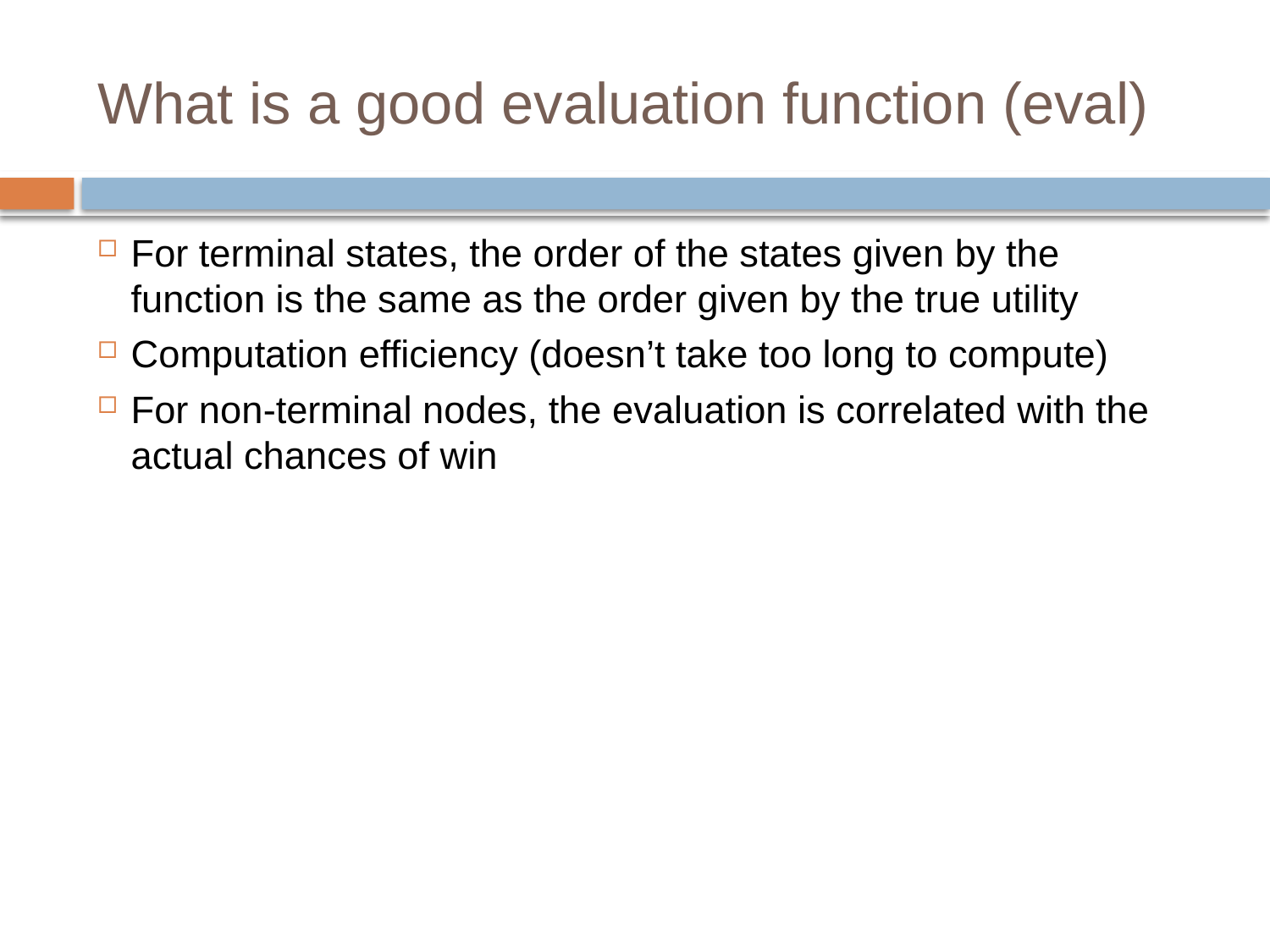

# What is a good evaluation function (eval)
For terminal states, the order of the states given by the function is the same as the order given by the true utility
Computation efficiency (doesn’t take too long to compute)
For non-terminal nodes, the evaluation is correlated with the actual chances of win